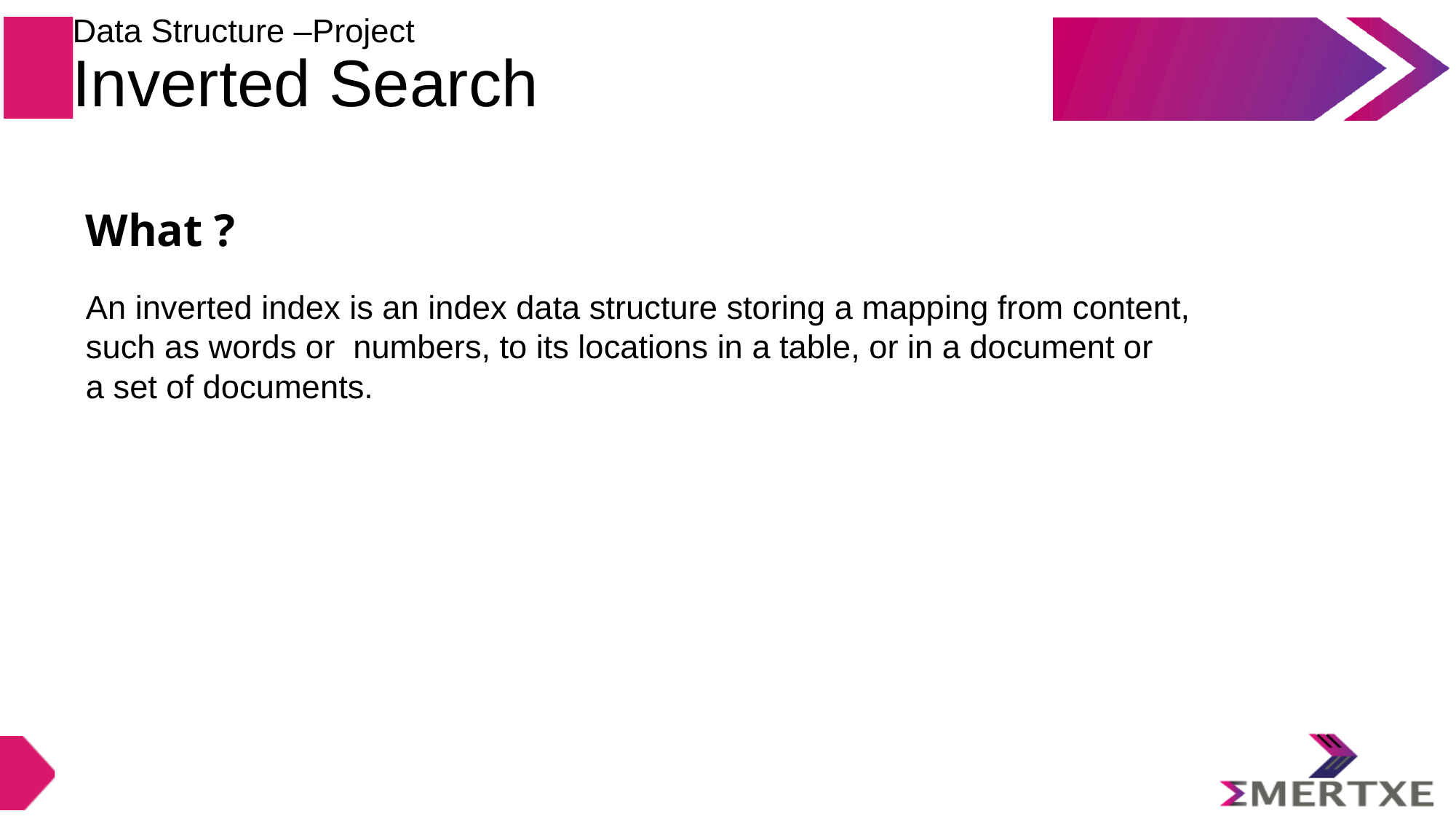

Data Structure –Project
Inverted Search
What ?
An inverted index is an index data structure storing a mapping from content,
such as words or  numbers, to its locations in a table, or in a document or
a set of documents.